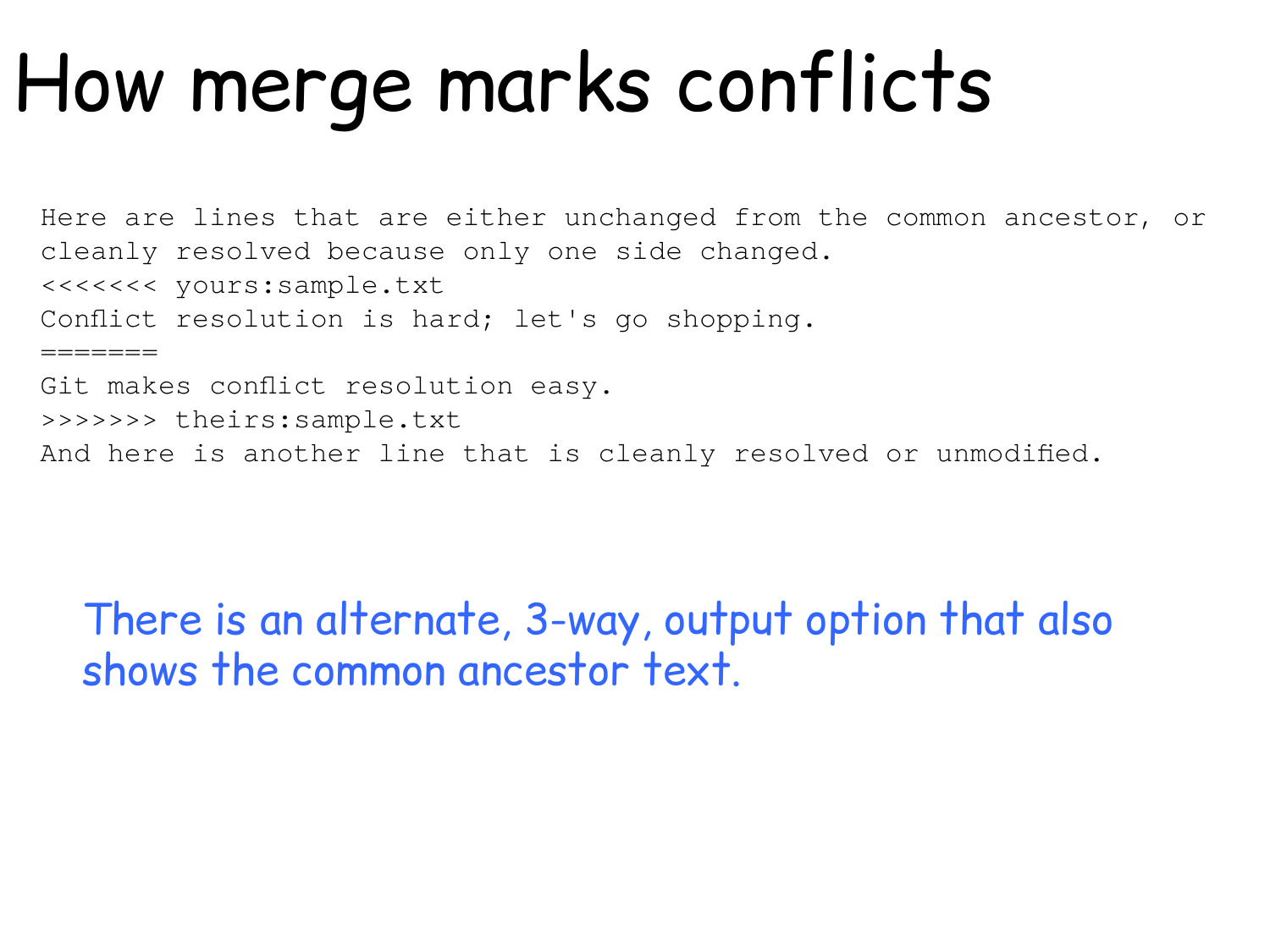

# How merge marks conflicts
Here are lines that are either unchanged from the common ancestor, or cleanly resolved because only one side changed.
<<<<<<< yours:sample.txt
Conflict resolution is hard; let's go shopping.
=======
Git makes conflict resolution easy.
>>>>>>> theirs:sample.txt
And here is another line that is cleanly resolved or unmodified.
There is an alternate, 3-way, output option that also shows the common ancestor text.